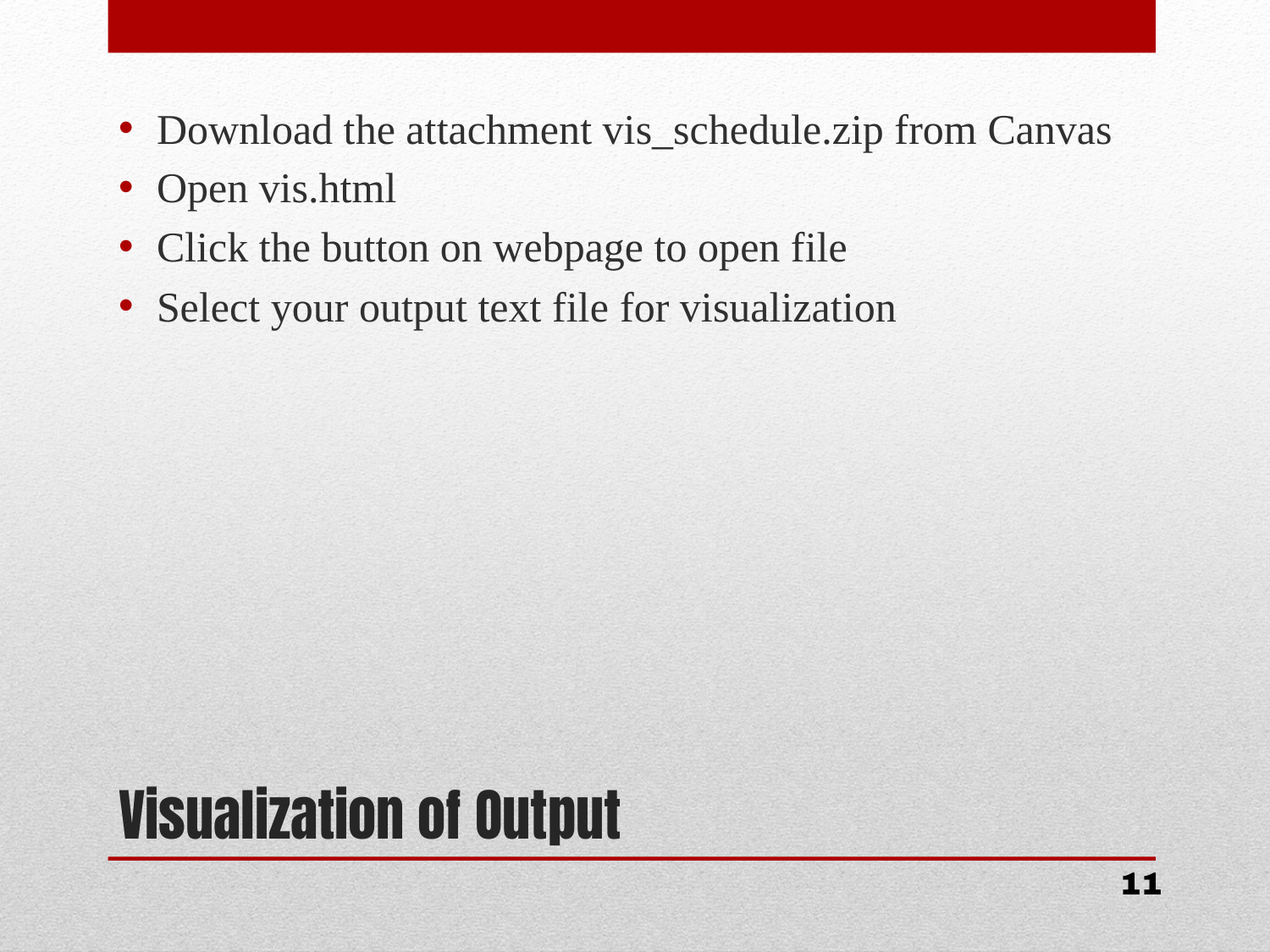

Download the attachment vis_schedule.zip from Canvas
Open vis.html
Click the button on webpage to open file
Select your output text file for visualization

# Visualization of Output